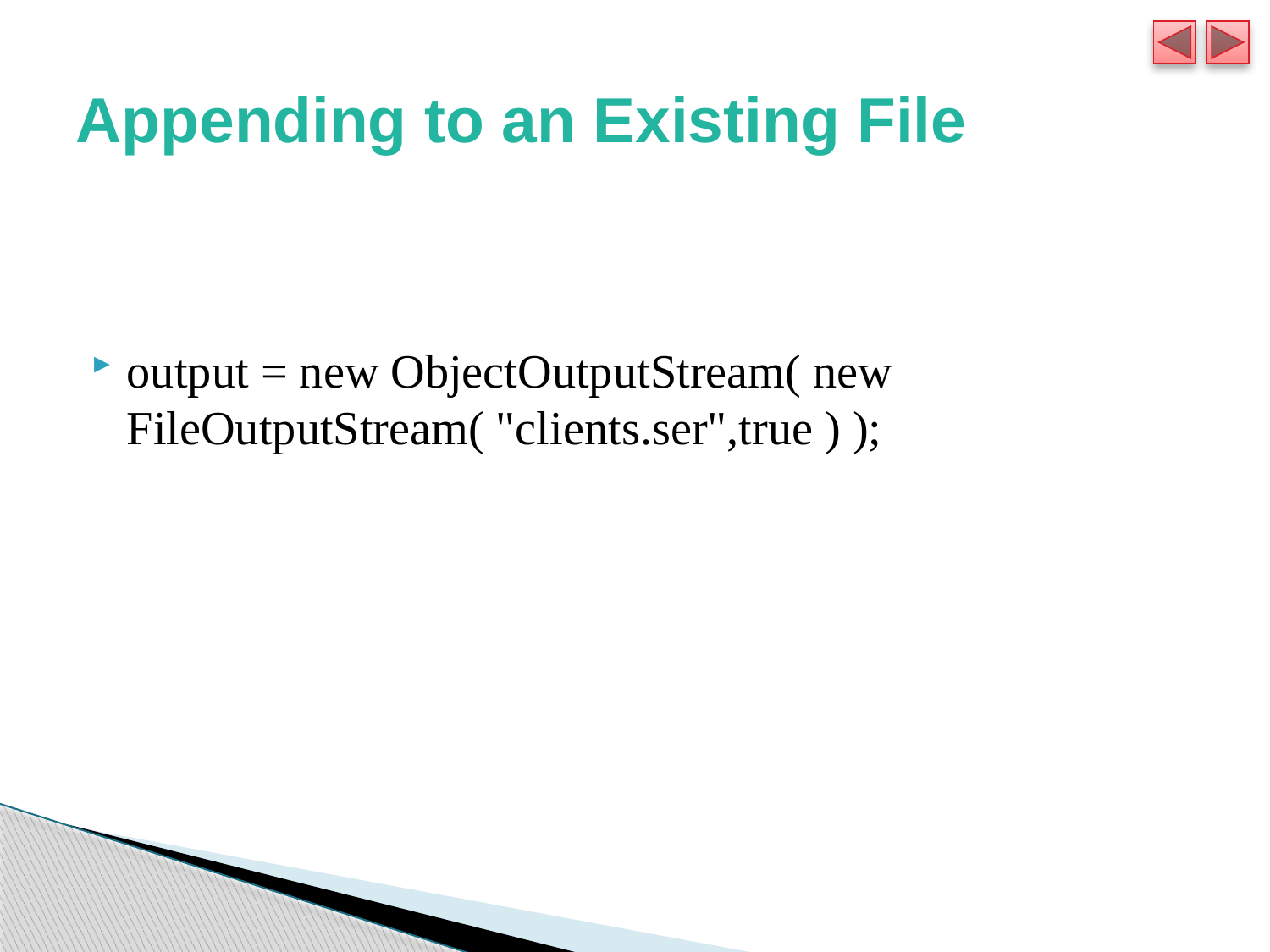

# Appending to an Existing File

output = new ObjectOutputStream( new FileOutputStream( "clients.ser",true ) );